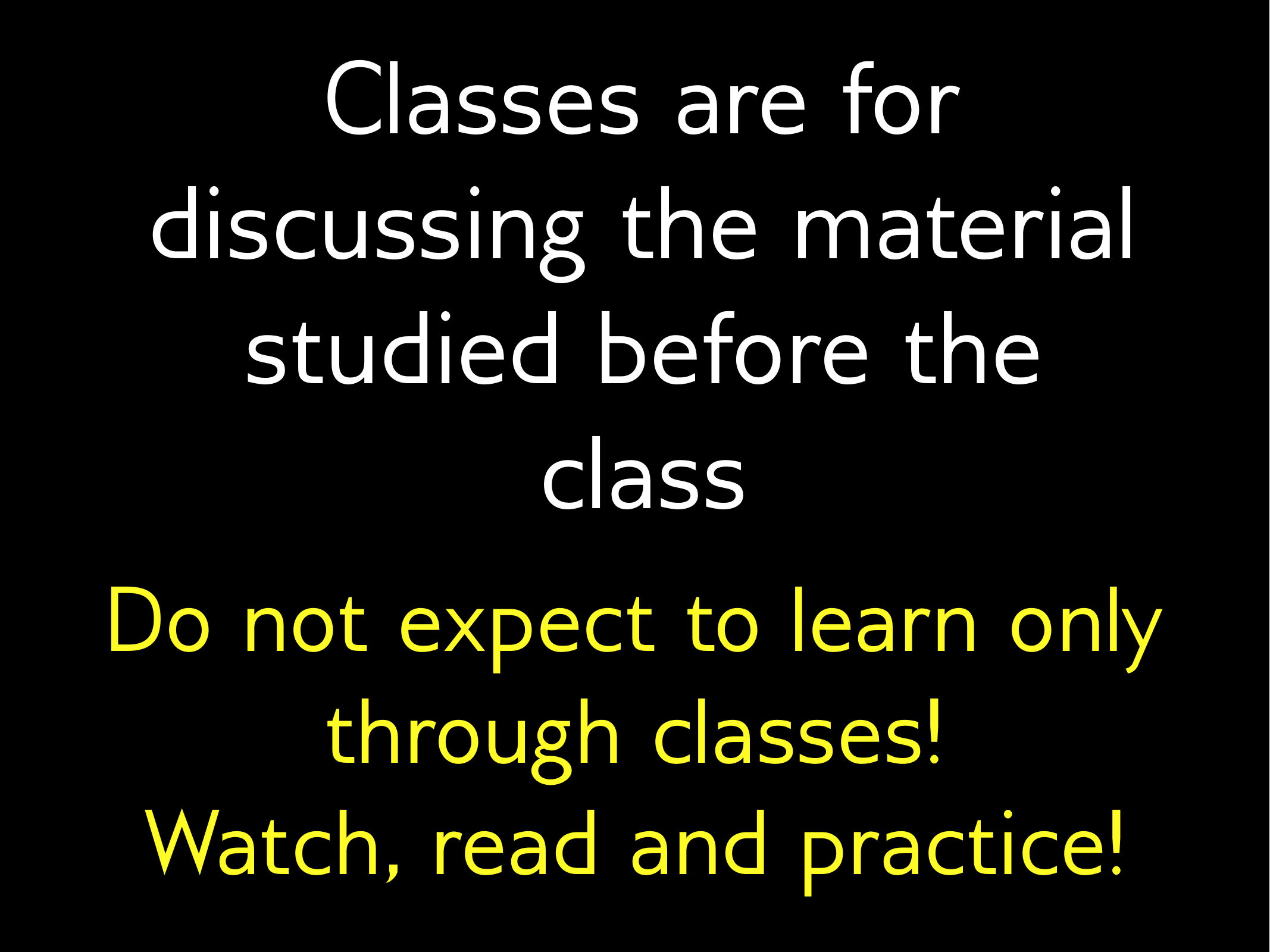

# Classes are for discussing the material studied before the class
Do not expect to learn only through classes!
Watch, read and practice!